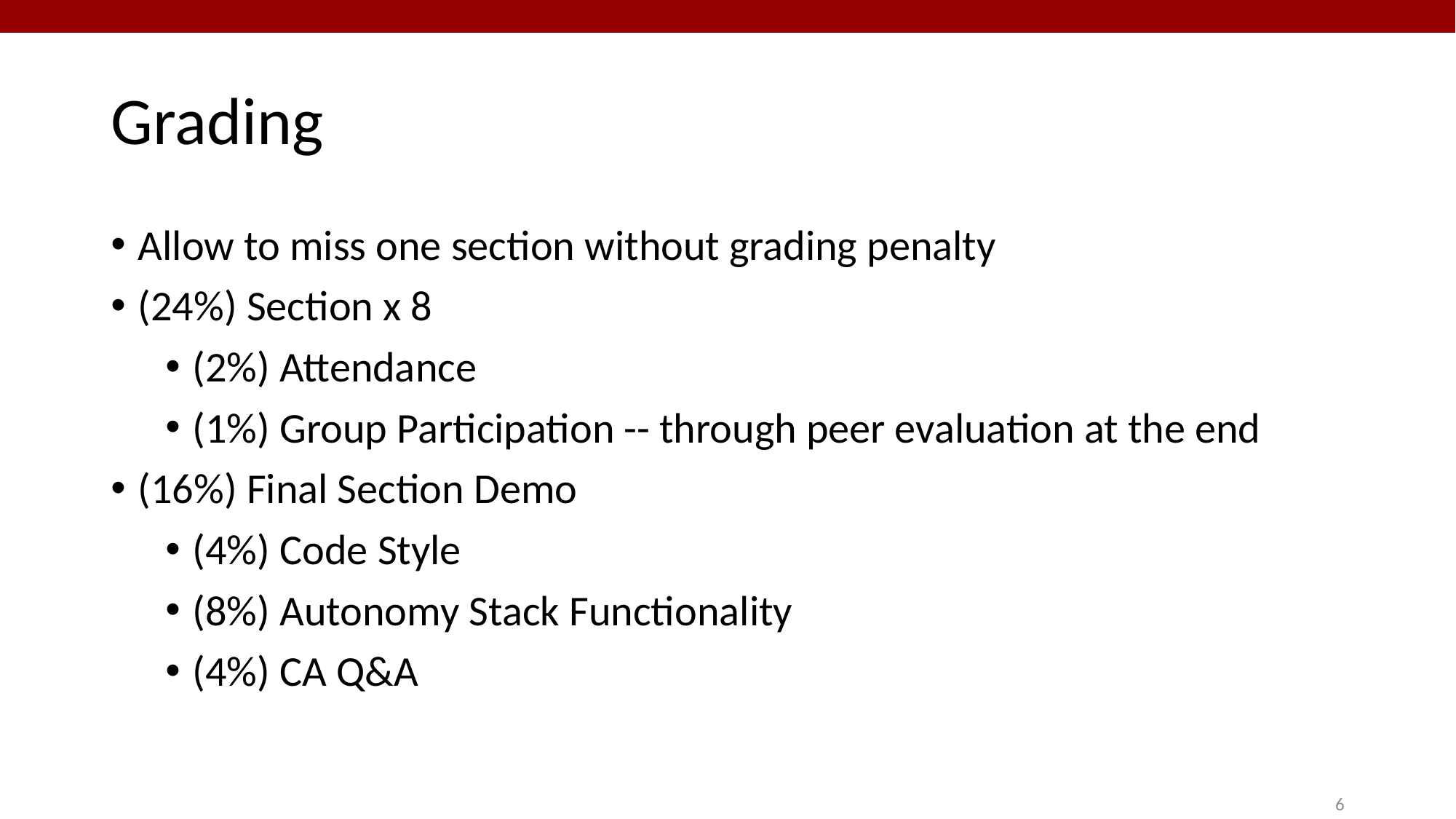

Grading
Allow to miss one section without grading penalty
(24%) Section x 8
(2%) Attendance
(1%) Group Participation -- through peer evaluation at the end
(16%) Final Section Demo
(4%) Code Style
(8%) Autonomy Stack Functionality
(4%) CA Q&A
6